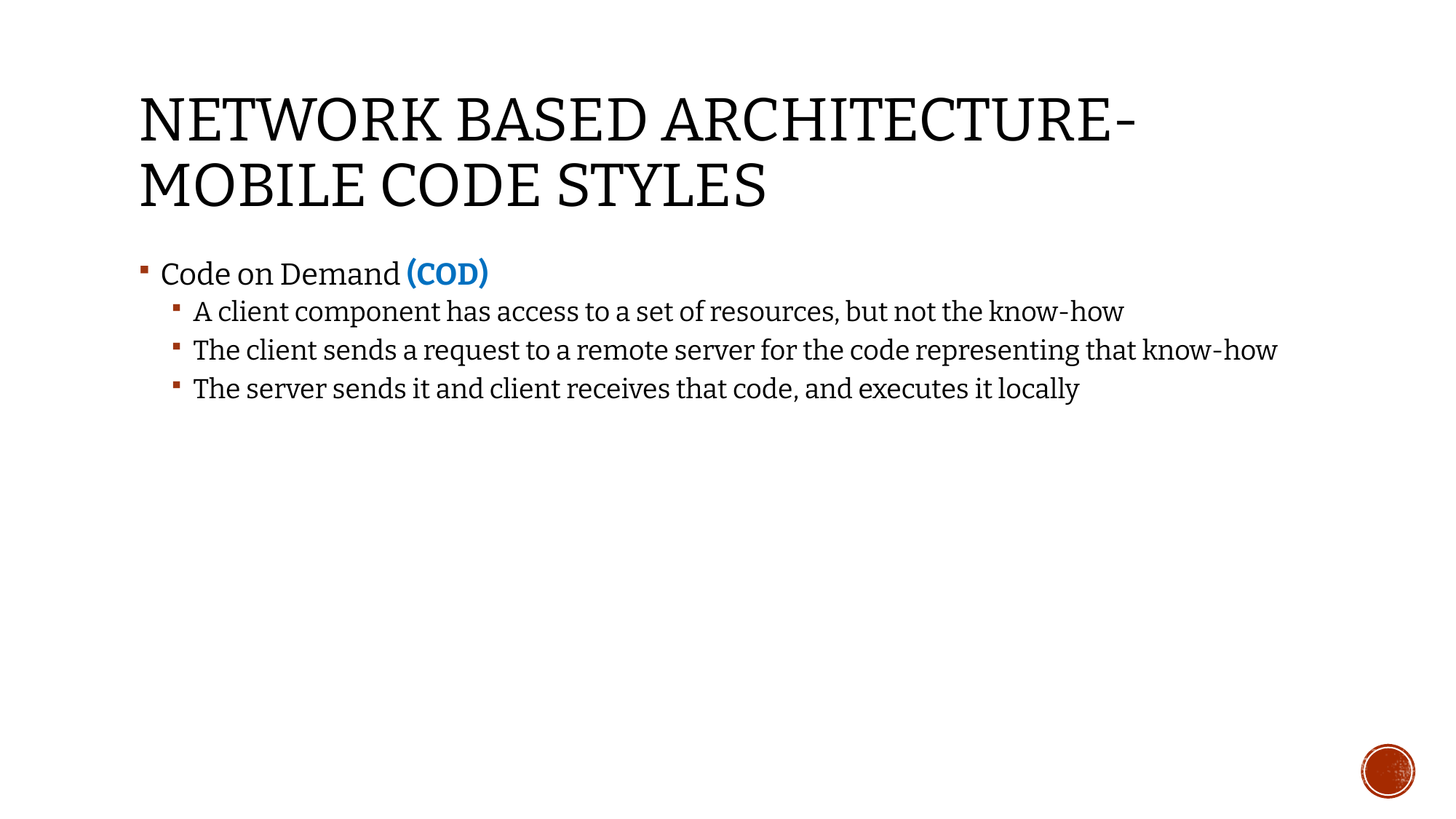

# Network based architecture- MOBILE CODE STYLES
Code on Demand (COD)
A client component has access to a set of resources, but not the know-how
The client sends a request to a remote server for the code representing that know-how
The server sends it and client receives that code, and executes it locally